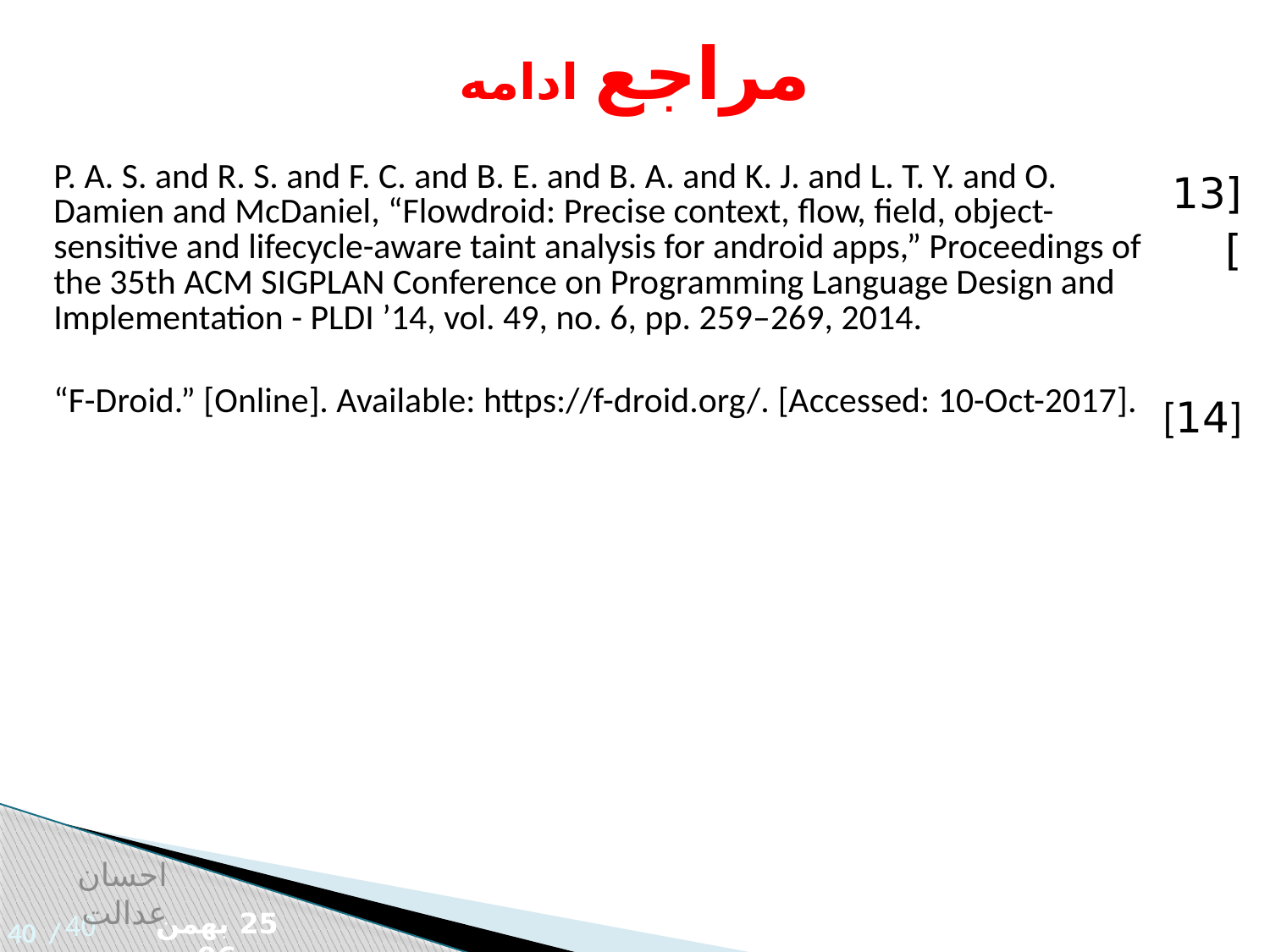

مراجع ادامه
| P. A. S. and R. S. and F. C. and B. E. and B. A. and K. J. and L. T. Y. and O. Damien and McDaniel, “Flowdroid: Precise context, flow, field, object-sensitive and lifecycle-aware taint analysis for android apps,” Proceedings of the 35th ACM SIGPLAN Conference on Programming Language Design and Implementation - PLDI ’14, vol. 49, no. 6, pp. 259–269, 2014. | [13] |
| --- | --- |
| “F-Droid.” [Online]. Available: https://f-droid.org/. [Accessed: 10-Oct-2017]. | [14] |
|  |  |
|  |  |
احسان عدالت
40